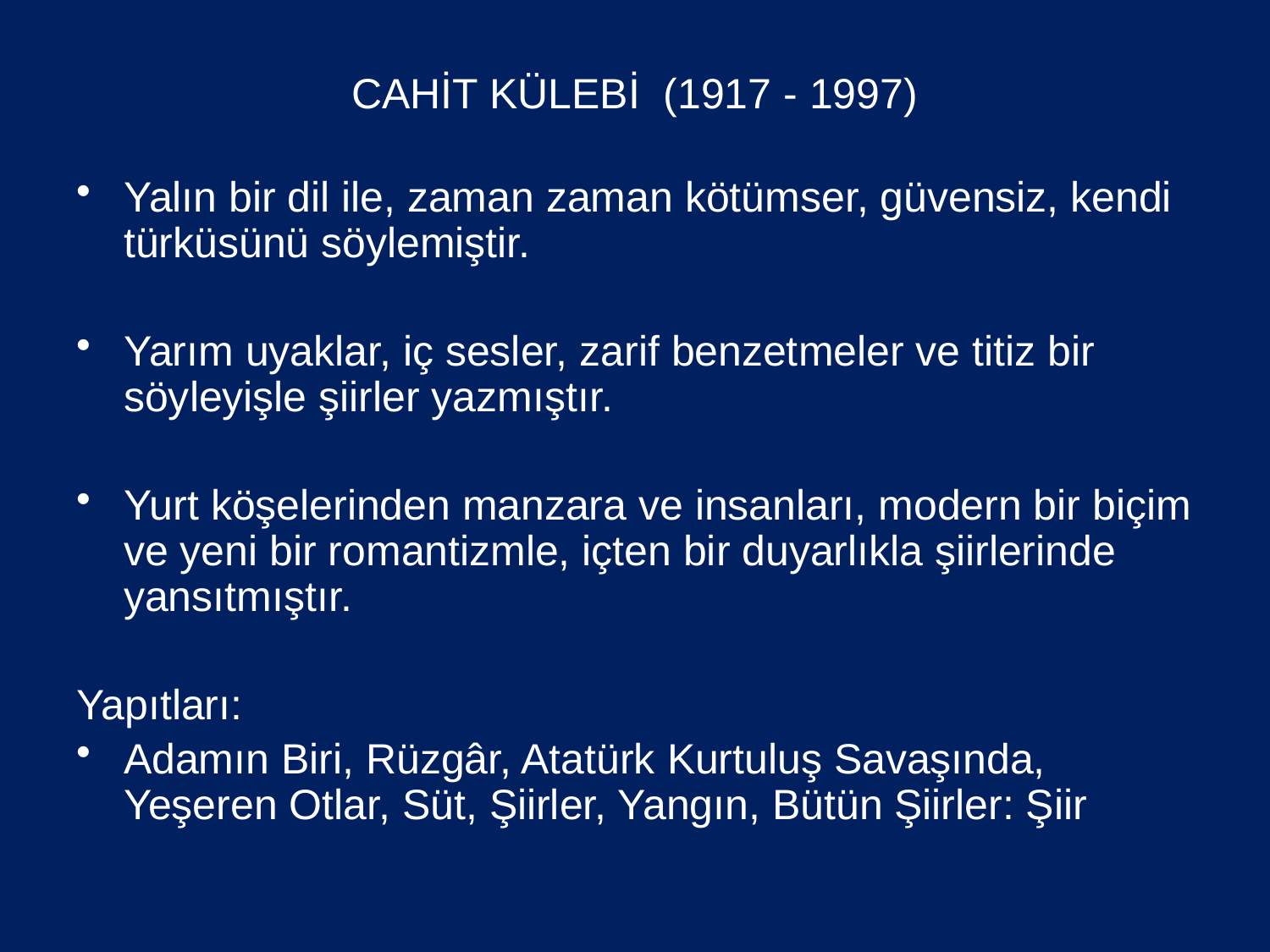

# CAHİT KÜLEBİ  (1917 - 1997)
Yalın bir dil ile, zaman zaman kötümser, güvensiz, kendi türküsünü söylemiştir.

Yarım uyaklar, iç sesler, zarif benzetmeler ve titiz bir söyleyişle şiirler yazmıştır.

Yurt köşelerinden manzara ve insanları, modern bir biçim ve yeni bir romantizmle, içten bir duyarlıkla şiirlerinde yansıtmıştır.

Yapıtları:
Adamın Biri, Rüzgâr, Atatürk Kurtuluş Savaşında, Yeşeren Otlar, Süt, Şiirler, Yangın, Bütün Şiirler: Şiir